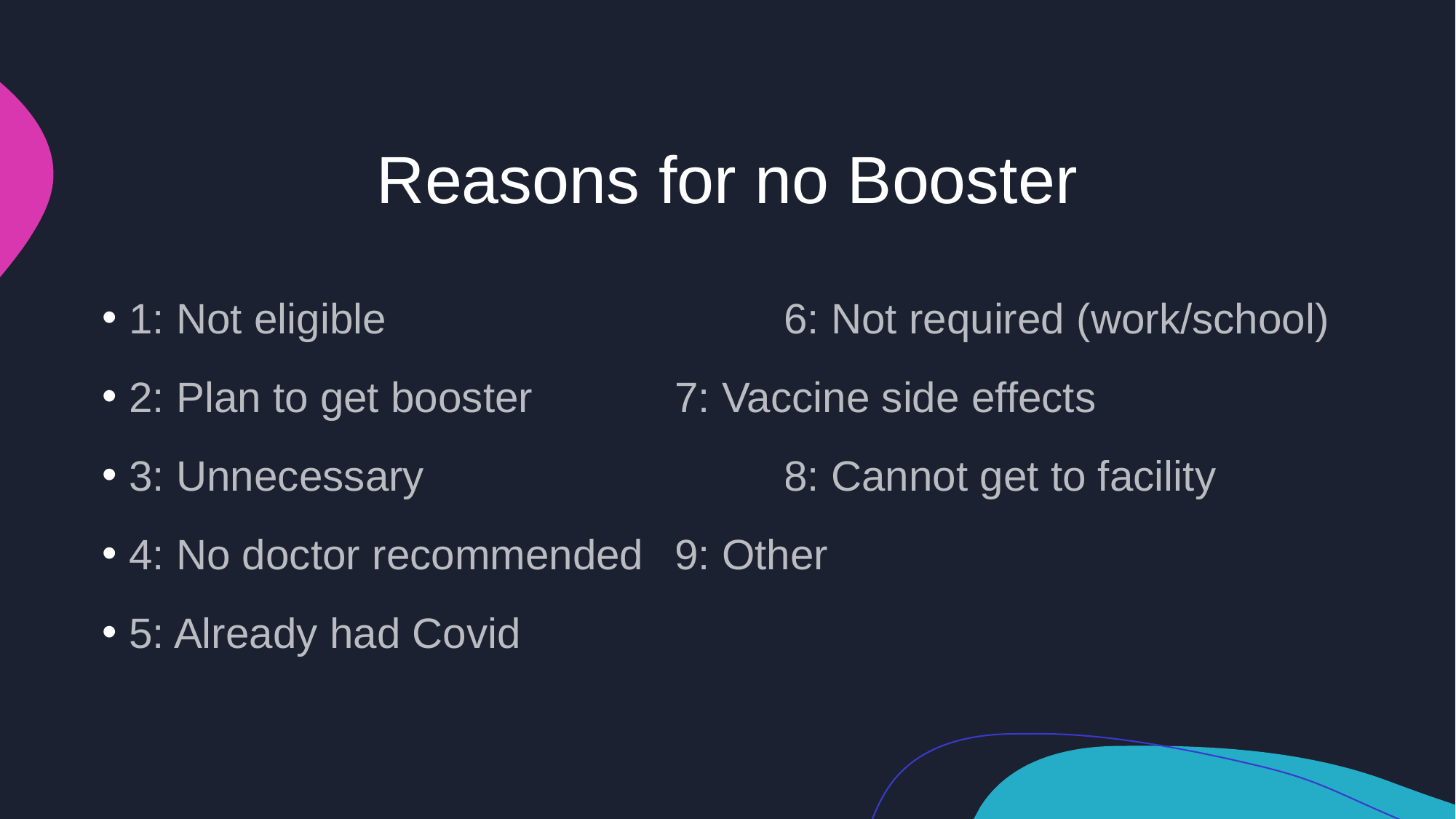

# Reasons for no Booster
1: Not eligible				6: Not required (work/school)
2: Plan to get booster		7: Vaccine side effects
3: Unnecessary				8: Cannot get to facility
4: No doctor recommended	9: Other
5: Already had Covid